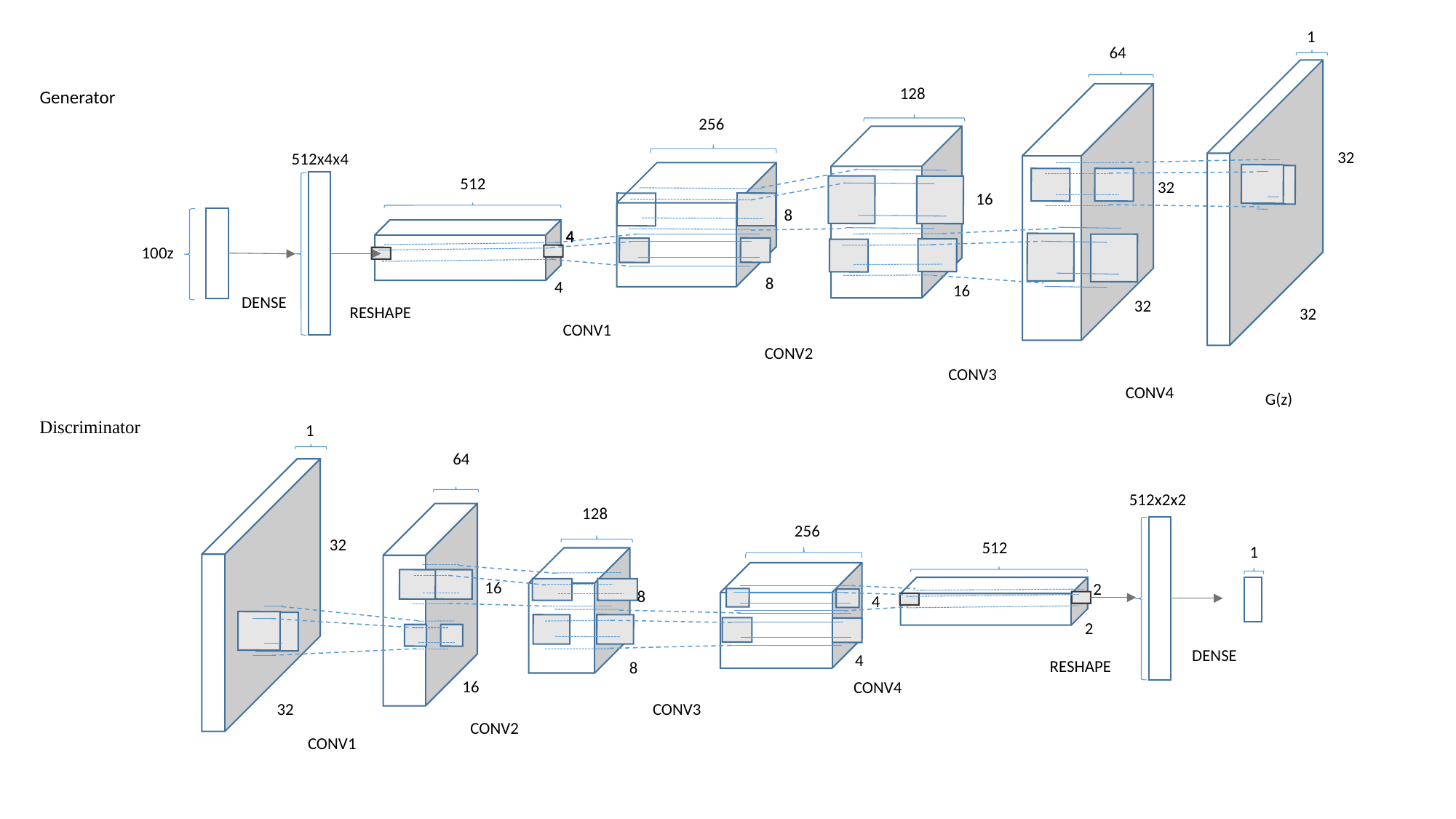

1
64

128

256

32
512x4x4

512
32

16

8

4
4

100z

8
4
16
DENSE
32
RESHAPE
32
CONV1
CONV2
CONV3
CONV4
G(z)
Generator
Discriminator
1

64

512x2x2

128

256

32
512
1

16

2

8

4

2

DENSE
4
RESHAPE
8
16
CONV4
32
CONV3
CONV2
CONV1